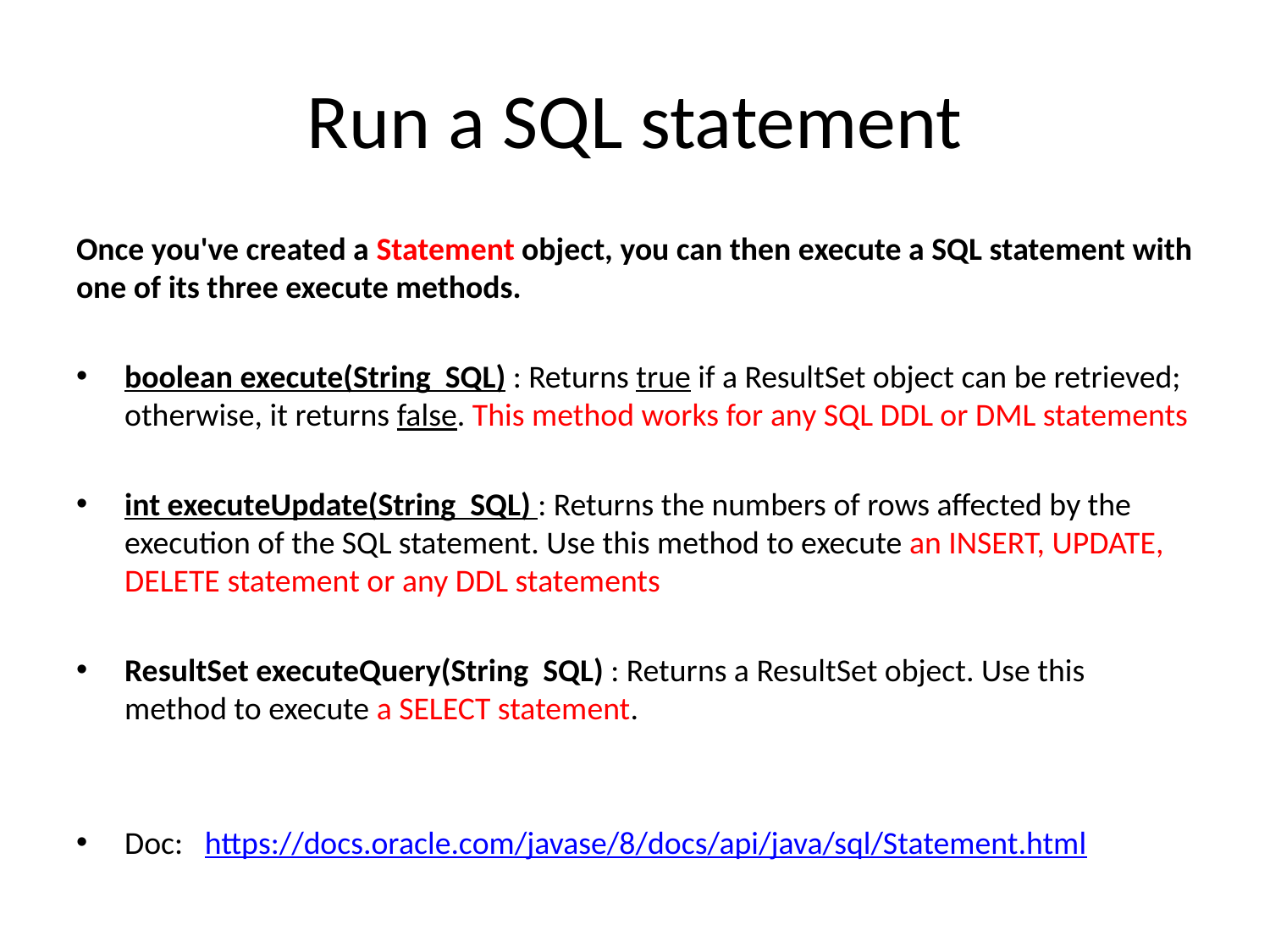

# Run a SQL statement
Once you've created a Statement object, you can then execute a SQL statement with one of its three execute methods.

boolean execute(String  SQL) : Returns true if a ResultSet object can be retrieved; otherwise, it returns false. This method works for any SQL DDL or DML statements

int executeUpdate(String  SQL) : Returns the numbers of rows affected by the execution of the SQL statement. Use this method to execute an INSERT, UPDATE,  DELETE statement or any DDL statements

ResultSet executeQuery(String  SQL) : Returns a ResultSet object. Use this method to execute a SELECT statement.

Doc:   https://docs.oracle.com/javase/8/docs/api/java/sql/Statement.html